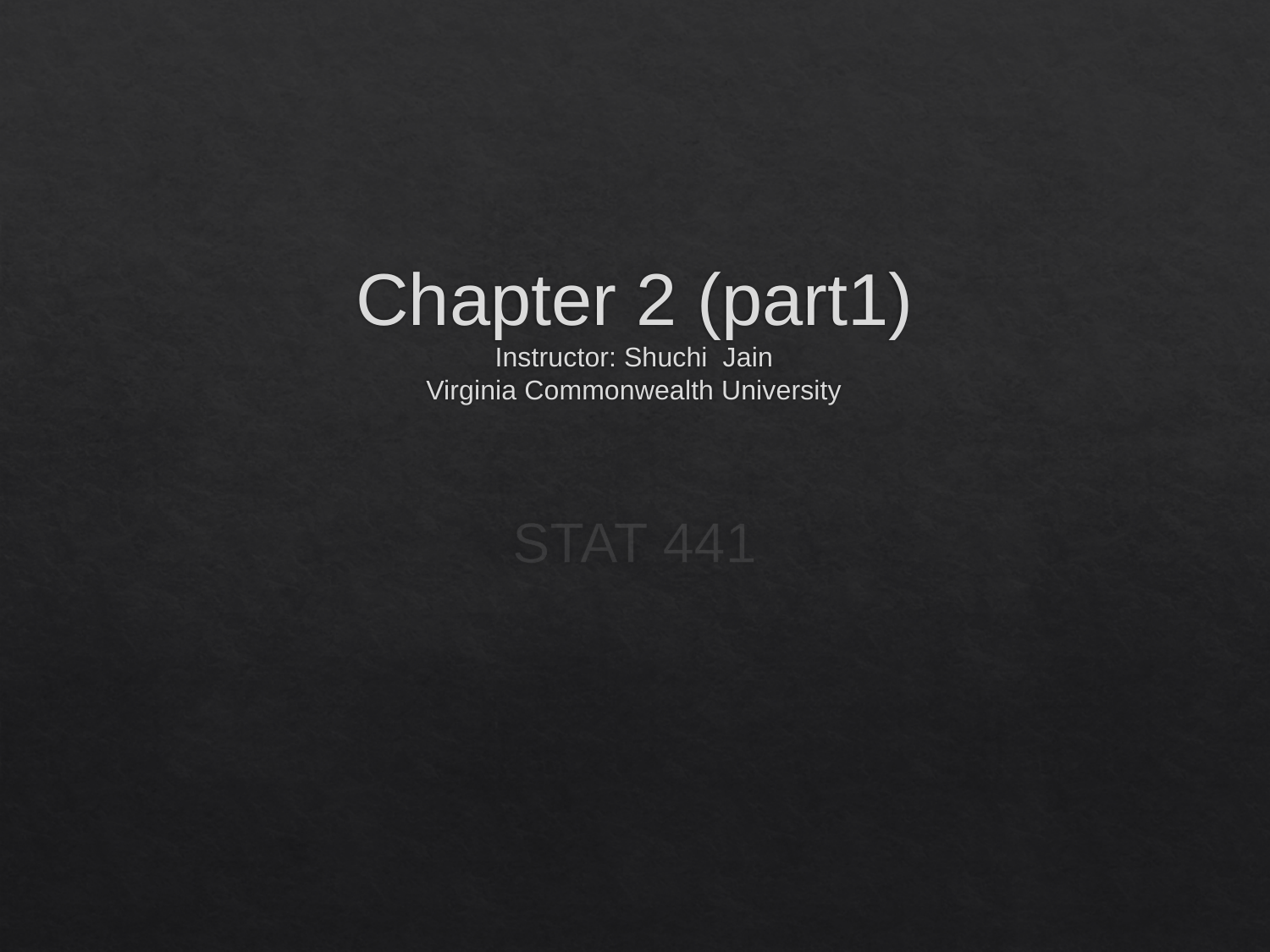

# Chapter 2 (part1) Instructor: Shuchi  Jain Virginia Commonwealth University
STAT 441